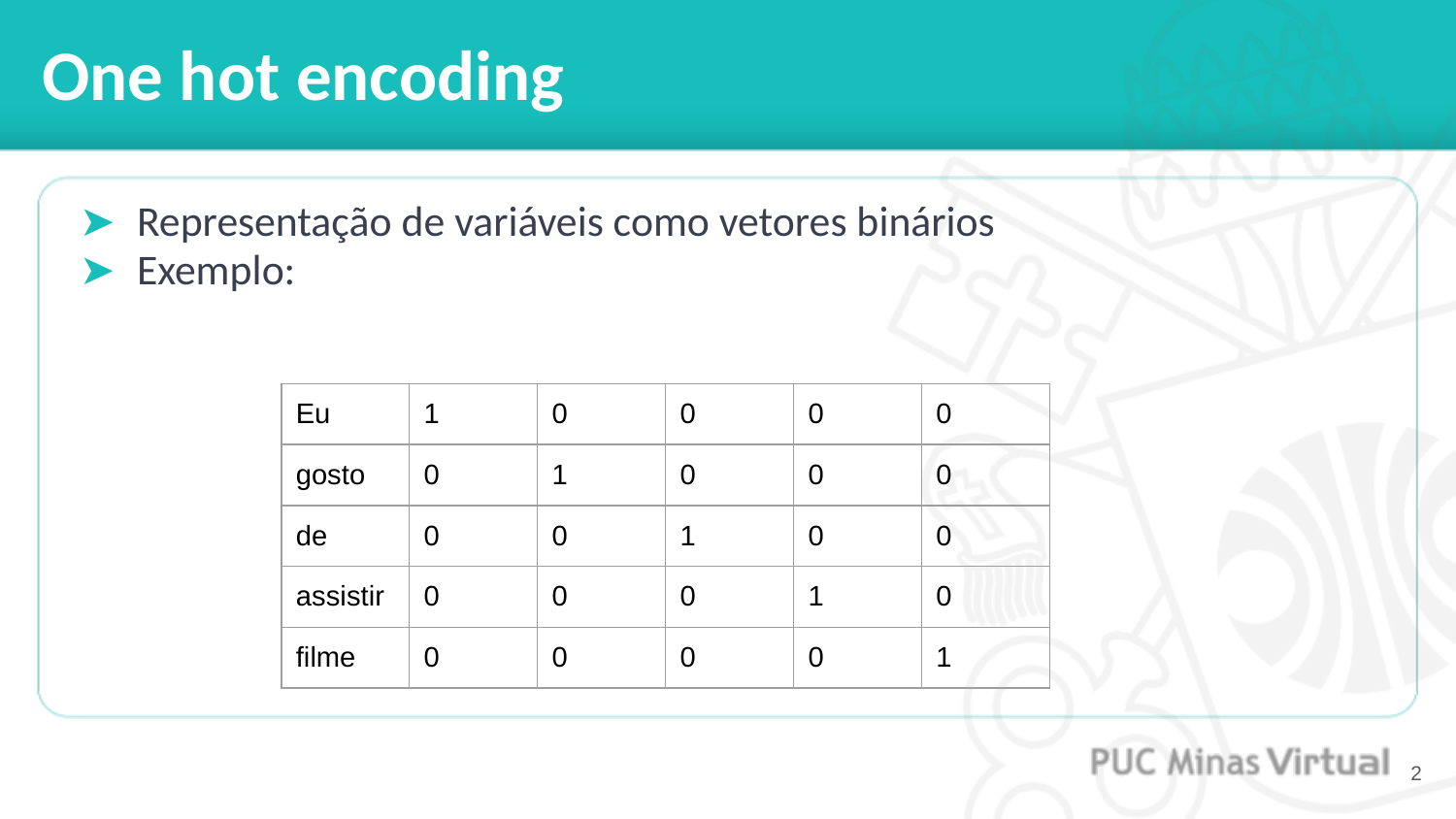

# One hot encoding
Representação de variáveis como vetores binários
Exemplo:

| Eu | 1 | 0 | 0 | 0 | 0 |
| --- | --- | --- | --- | --- | --- |
| gosto | 0 | 1 | 0 | 0 | 0 |
| de | 0 | 0 | 1 | 0 | 0 |
| assistir | 0 | 0 | 0 | 1 | 0 |
| filme | 0 | 0 | 0 | 0 | 1 |
2